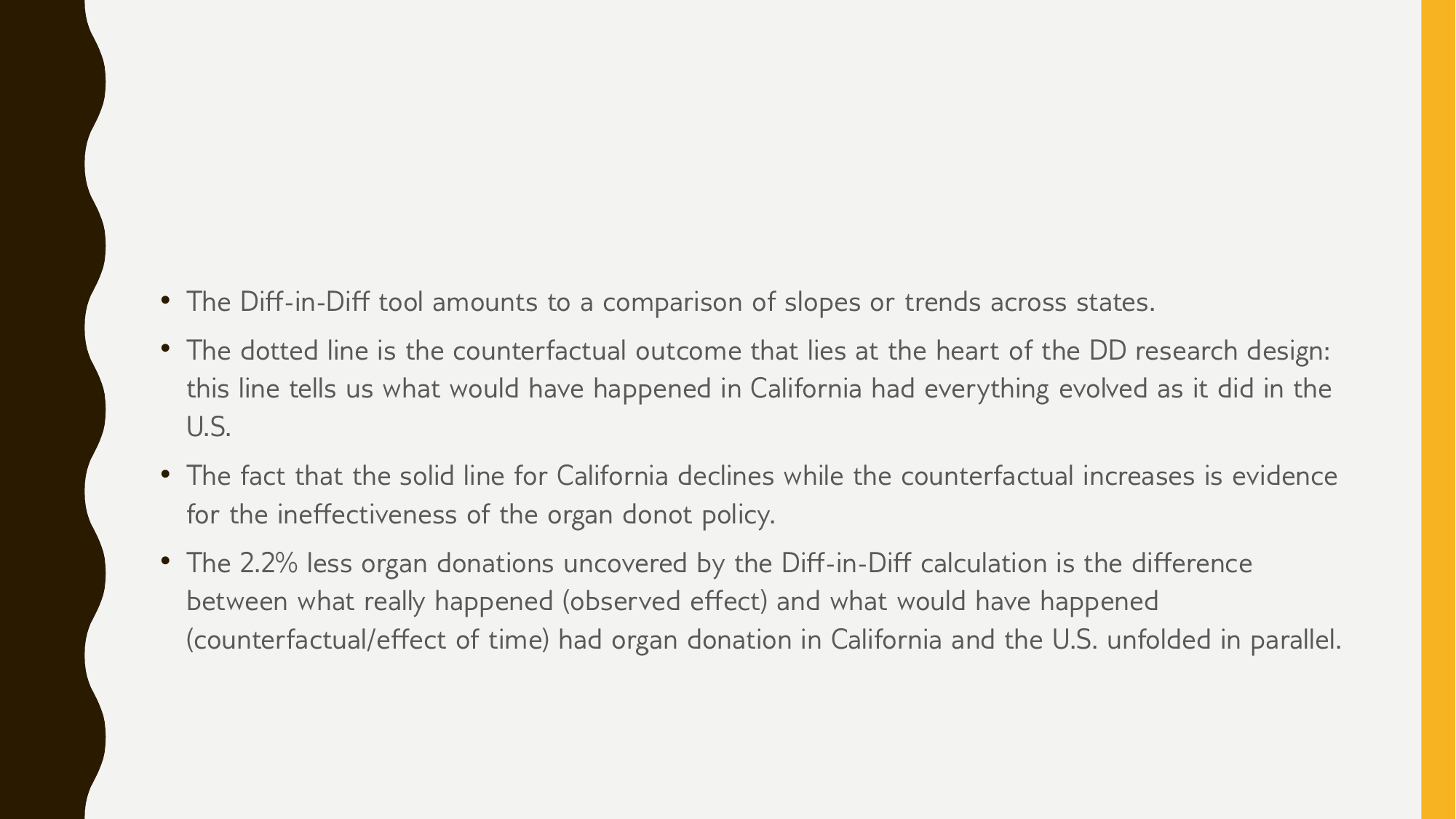

#
The Diff-in-Diff tool amounts to a comparison of slopes or trends across states.
The dotted line is the counterfactual outcome that lies at the heart of the DD research design: this line tells us what would have happened in California had everything evolved as it did in the U.S.
The fact that the solid line for California declines while the counterfactual increases is evidence for the ineffectiveness of the organ donot policy.
The 2.2% less organ donations uncovered by the Diff-in-Diff calculation is the difference between what really happened (observed effect) and what would have happened (counterfactual/effect of time) had organ donation in California and the U.S. unfolded in parallel.